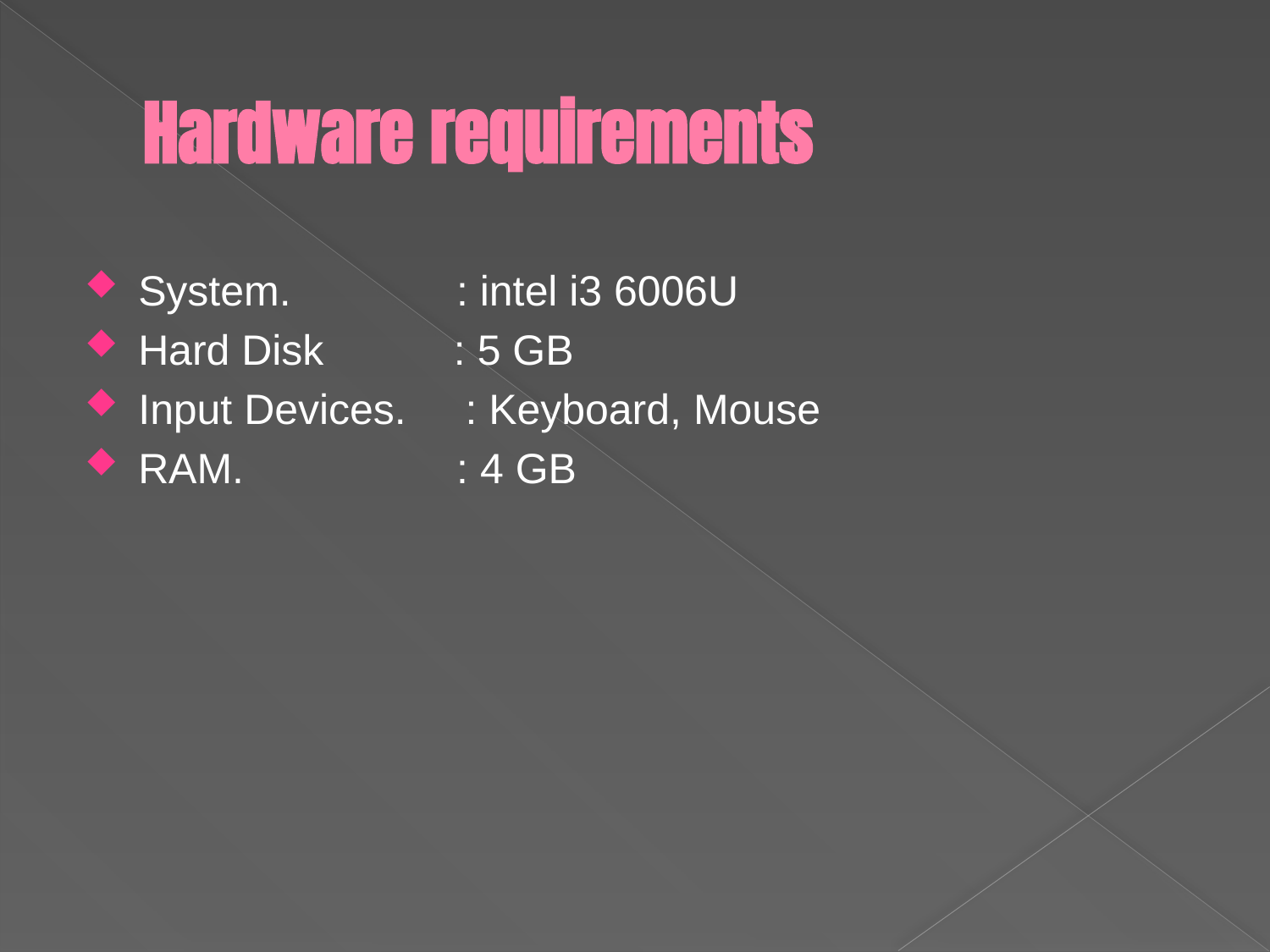

# Hardware requirements
System.              : intel i3 6006U
Hard Disk           : 5 GB
Input Devices.     : Keyboard, Mouse
RAM.                  : 4 GB